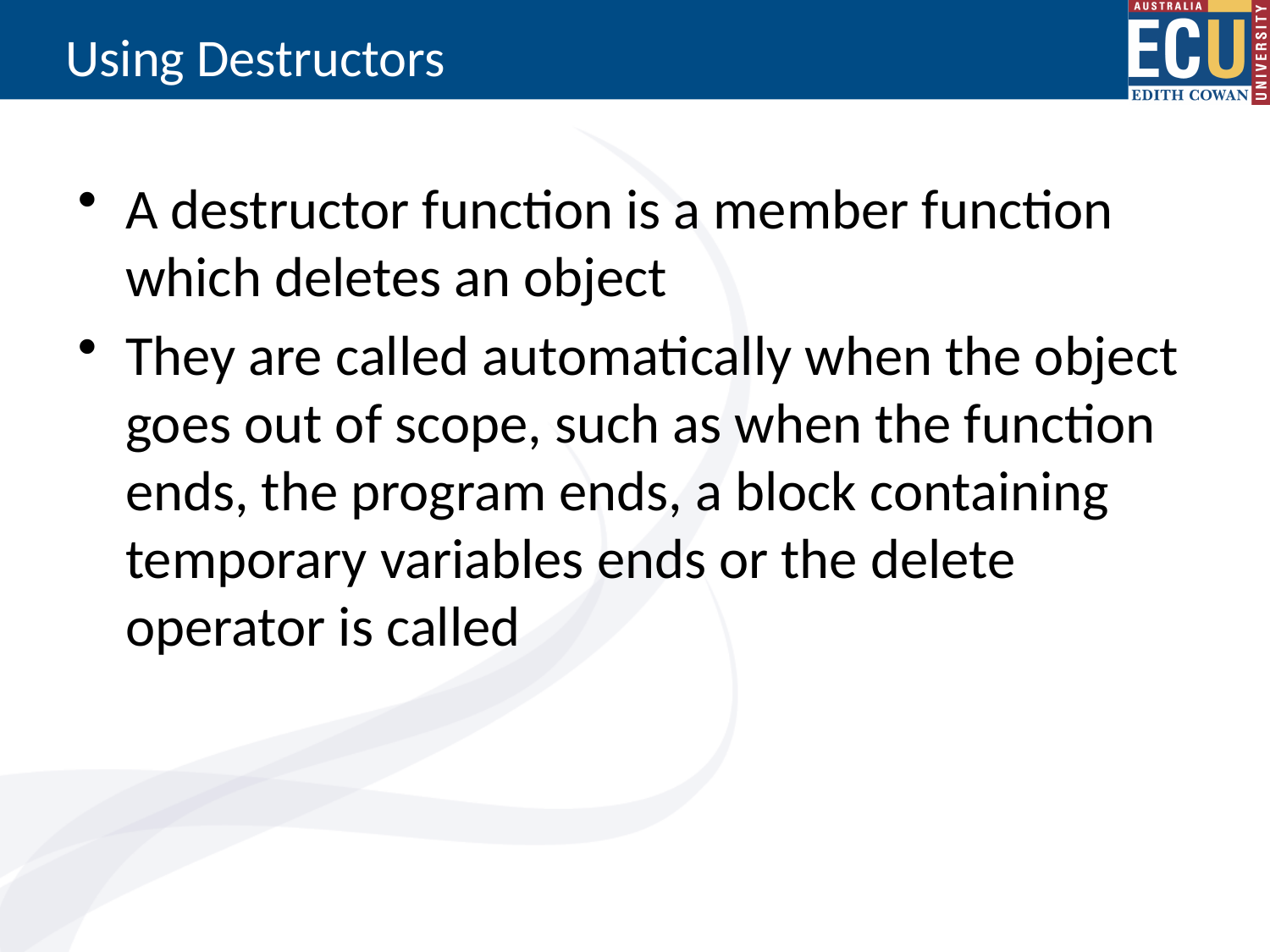

# Using Destructors
A destructor function is a member function which deletes an object
They are called automatically when the object goes out of scope, such as when the function ends, the program ends, a block containing temporary variables ends or the delete operator is called